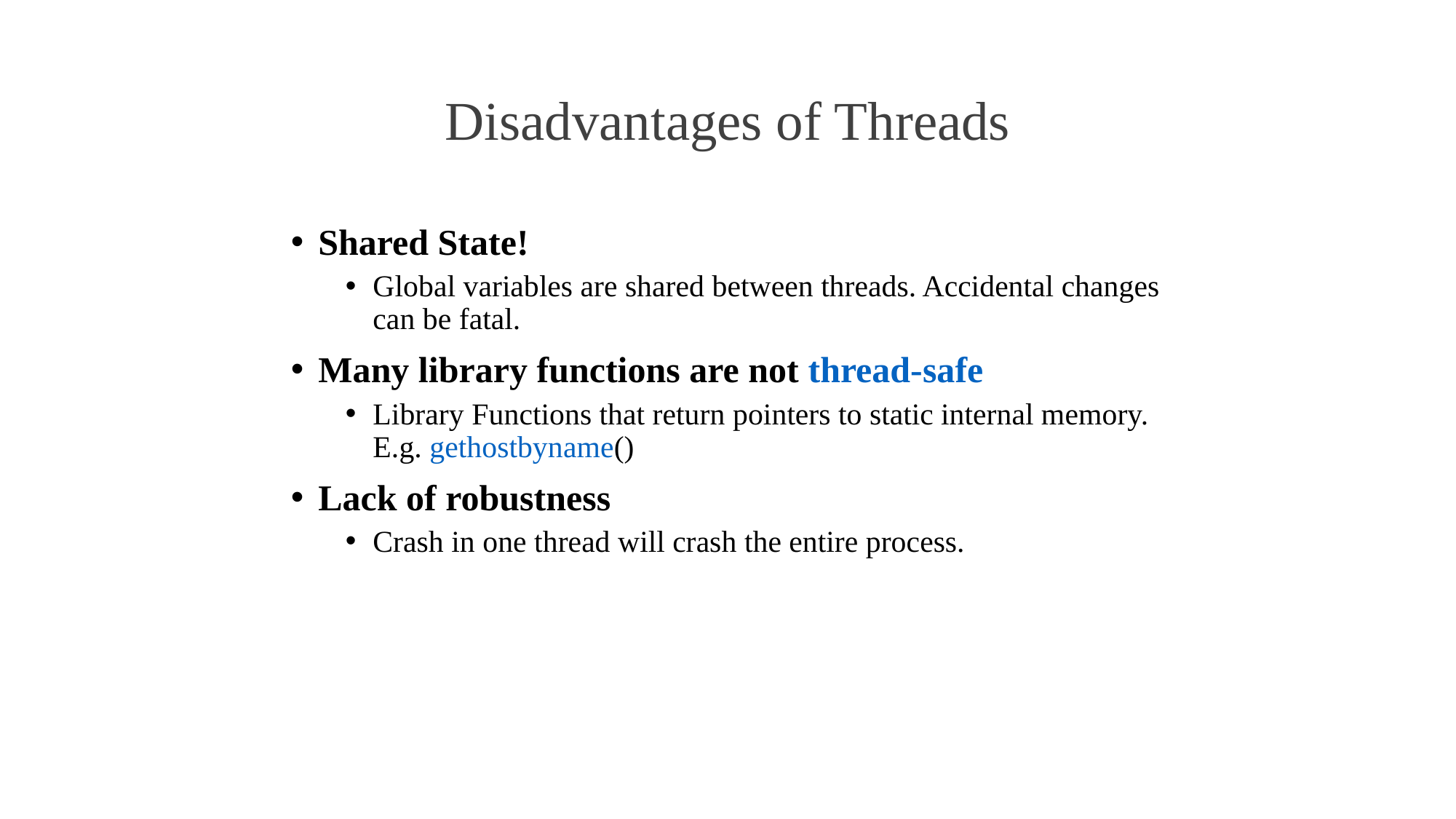

# Disadvantages of Threads
Shared State!
Global variables are shared between threads. Accidental changes can be fatal.
Many library functions are not thread-safe
Library Functions that return pointers to static internal memory. E.g. gethostbyname()
Lack of robustness
Crash in one thread will crash the entire process.